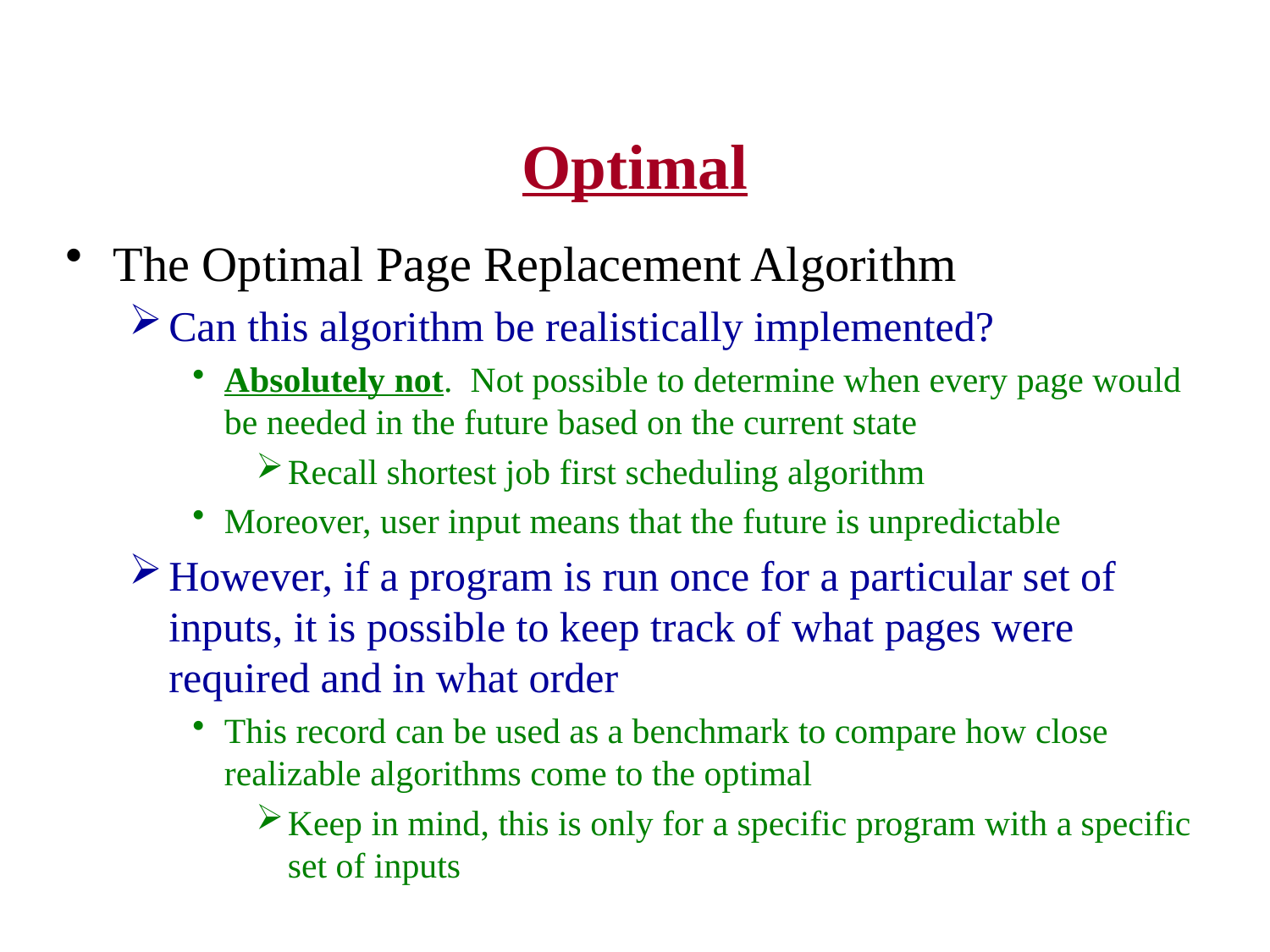

# Optimal
The Optimal Page Replacement Algorithm
Can this algorithm be realistically implemented?
Absolutely not.  Not possible to determine when every page would be needed in the future based on the current state
Recall shortest job first scheduling algorithm
Moreover, user input means that the future is unpredictable
However, if a program is run once for a particular set of inputs, it is possible to keep track of what pages were required and in what order
This record can be used as a benchmark to compare how close realizable algorithms come to the optimal
Keep in mind, this is only for a specific program with a specific set of inputs